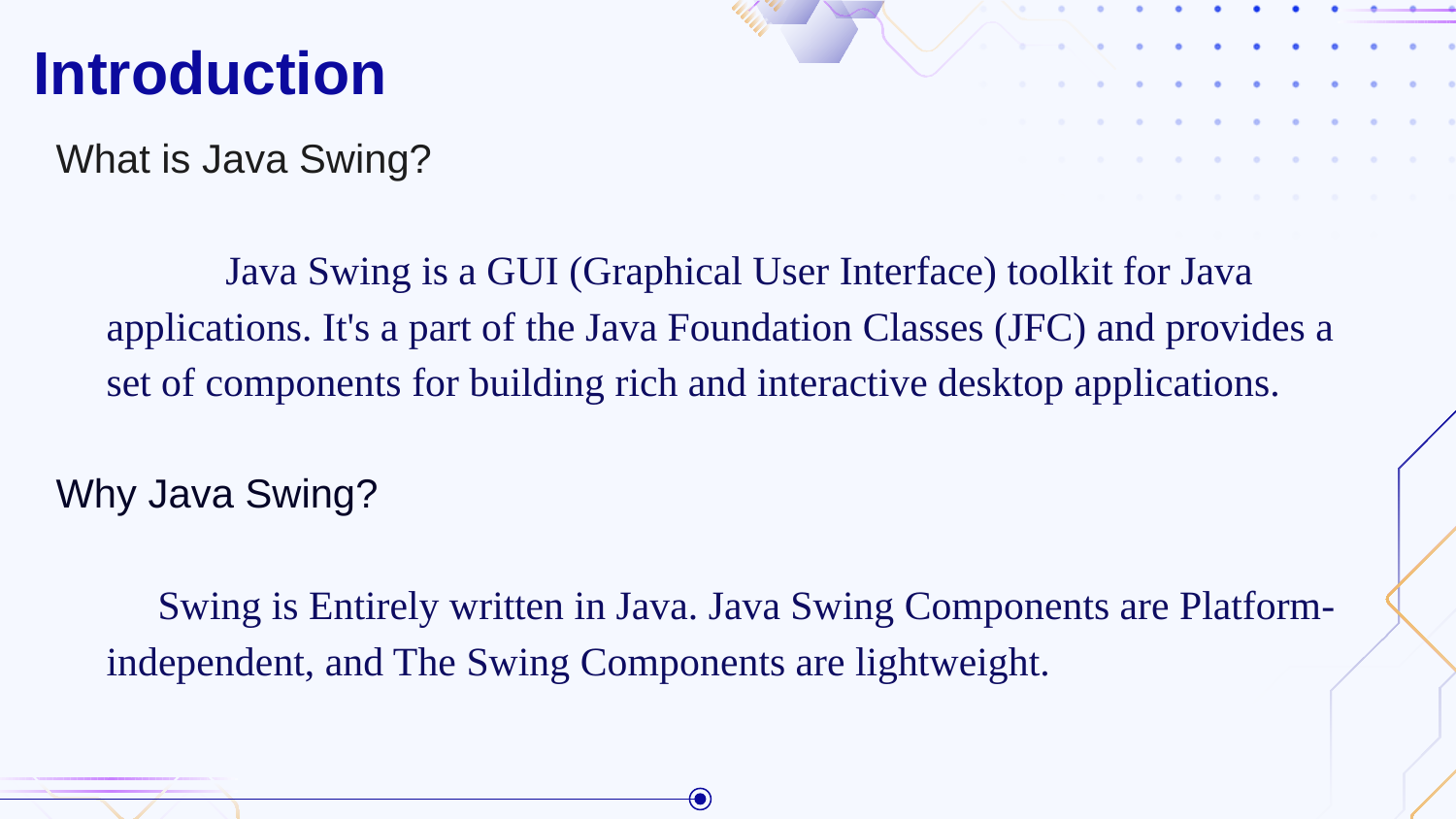

# Introduction
What is Java Swing?

       Java Swing is a GUI (Graphical User Interface) toolkit for Java applications. It's a part of the Java Foundation Classes (JFC) and provides a set of components for building rich and interactive desktop applications.

Why Java Swing?

          Swing is Entirely written in Java. Java Swing Components are Platform-independent, and The Swing Components are lightweight.